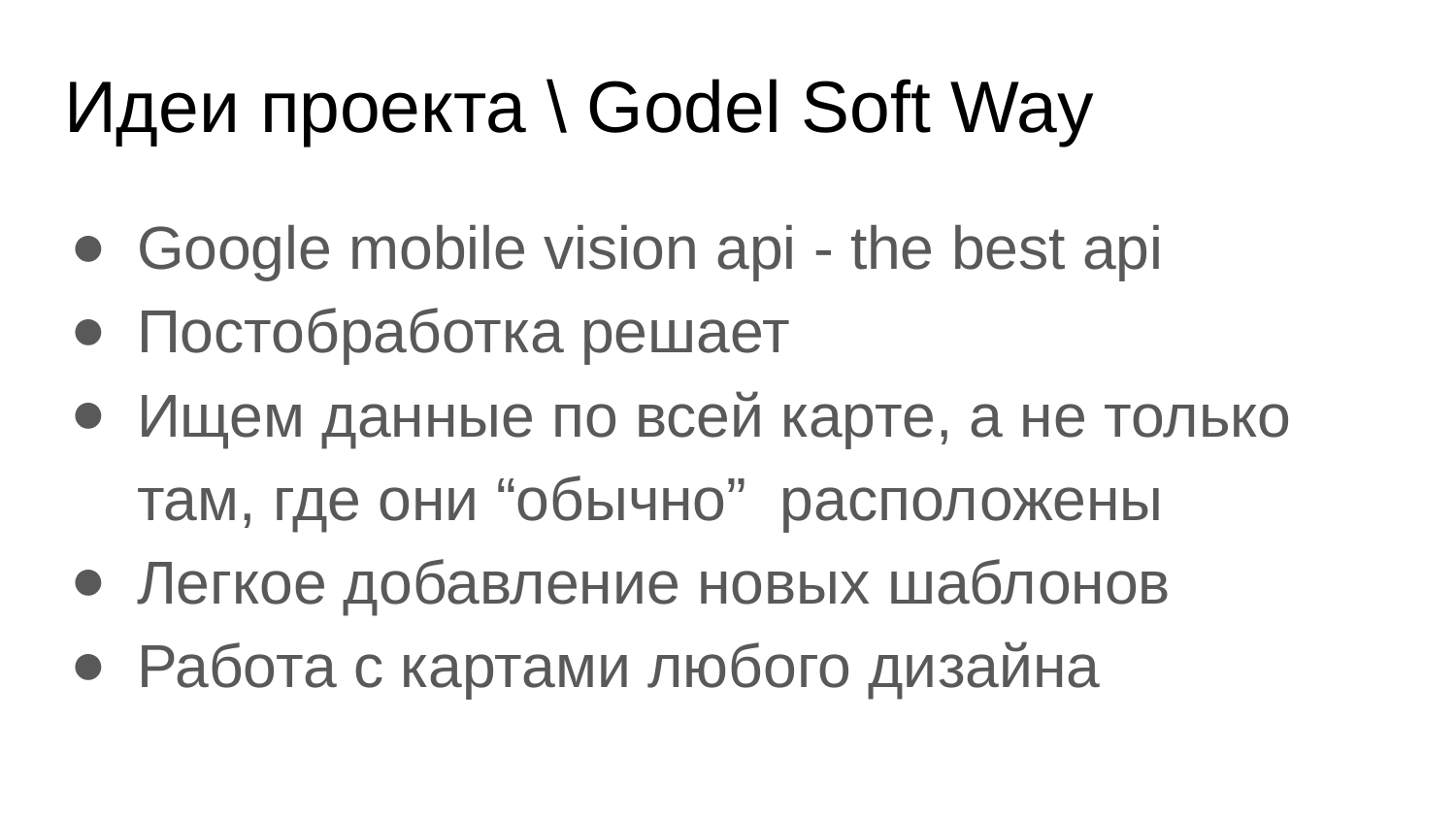

# Идеи проекта \ Godel Soft Way
Google mobile vision api - the best api
Постобработка решает
Ищем данные по всей карте, а не только там, где они “обычно”  расположены
Легкое добавление новых шаблонов
Работа с картами любого дизайна